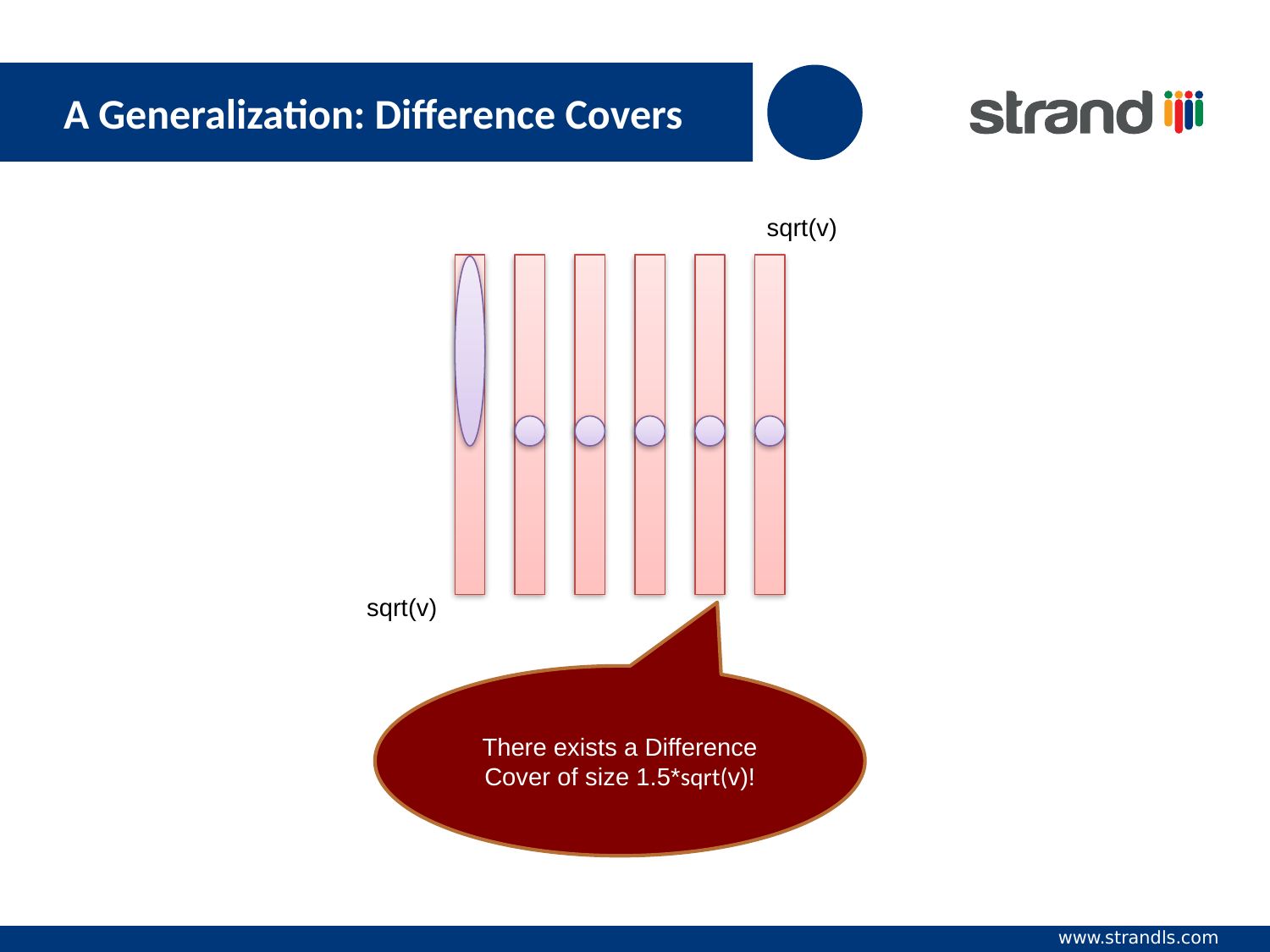

A Generalization: Difference Covers
sqrt(v)

sqrt(v)
There exists a Difference Cover of size 1.5*sqrt(v)!